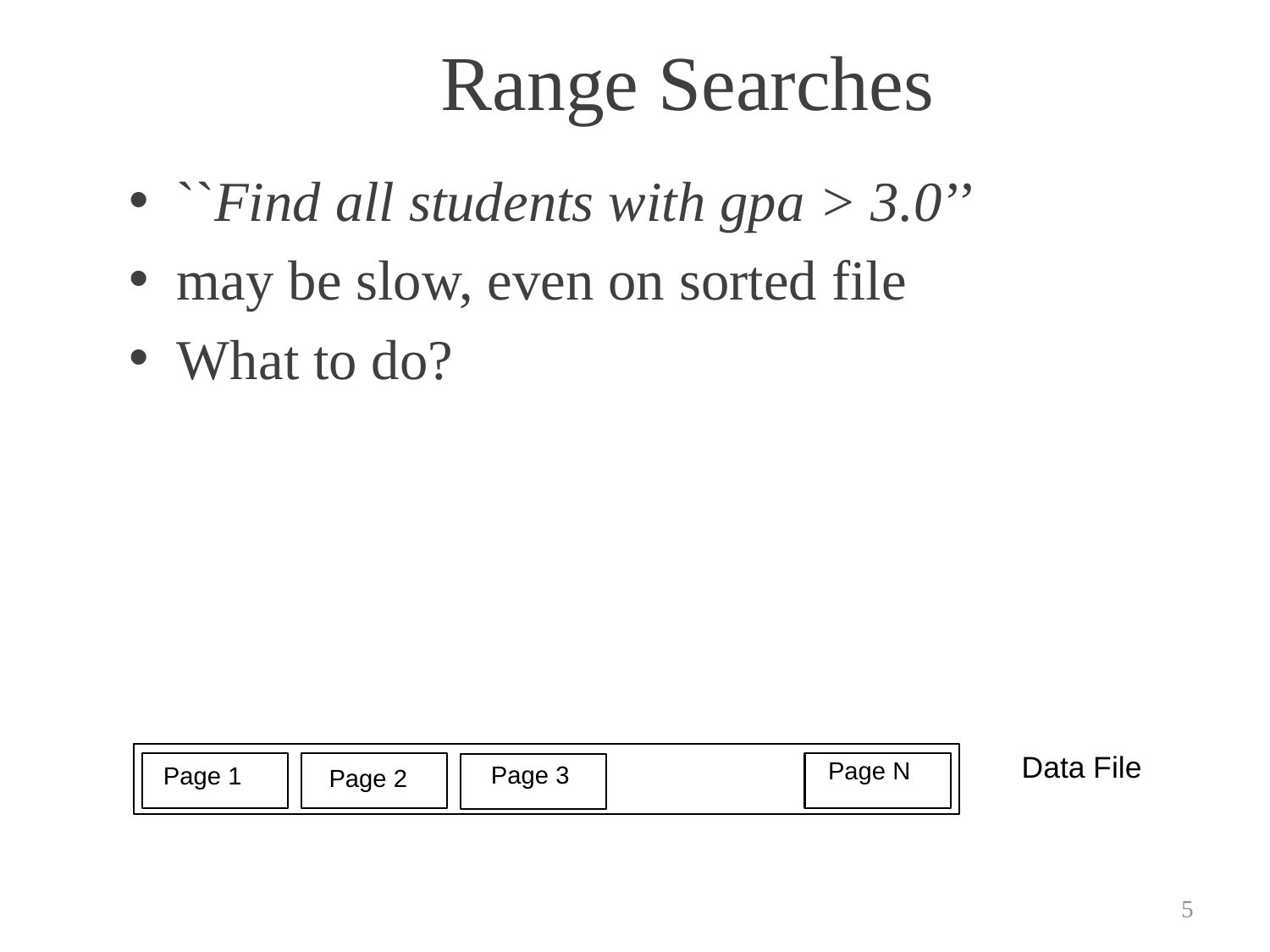

# Range Searches
``Find all students with gpa > 3.0’’
may be slow, even on sorted file
What to do?
Data File

Page N

Page 3

Page 1
Page 2

5